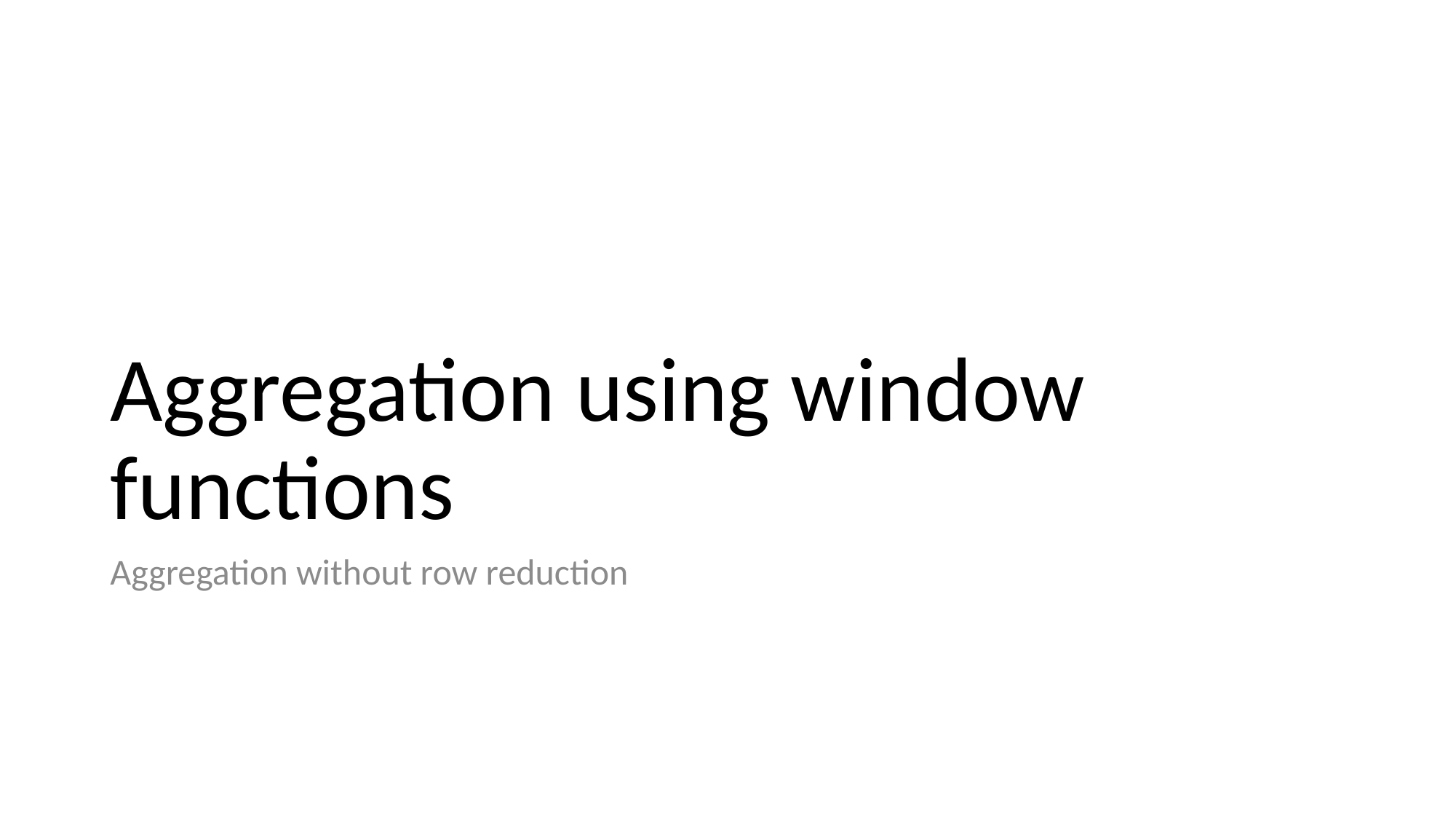

# Aggregation using window functions
Aggregation without row reduction